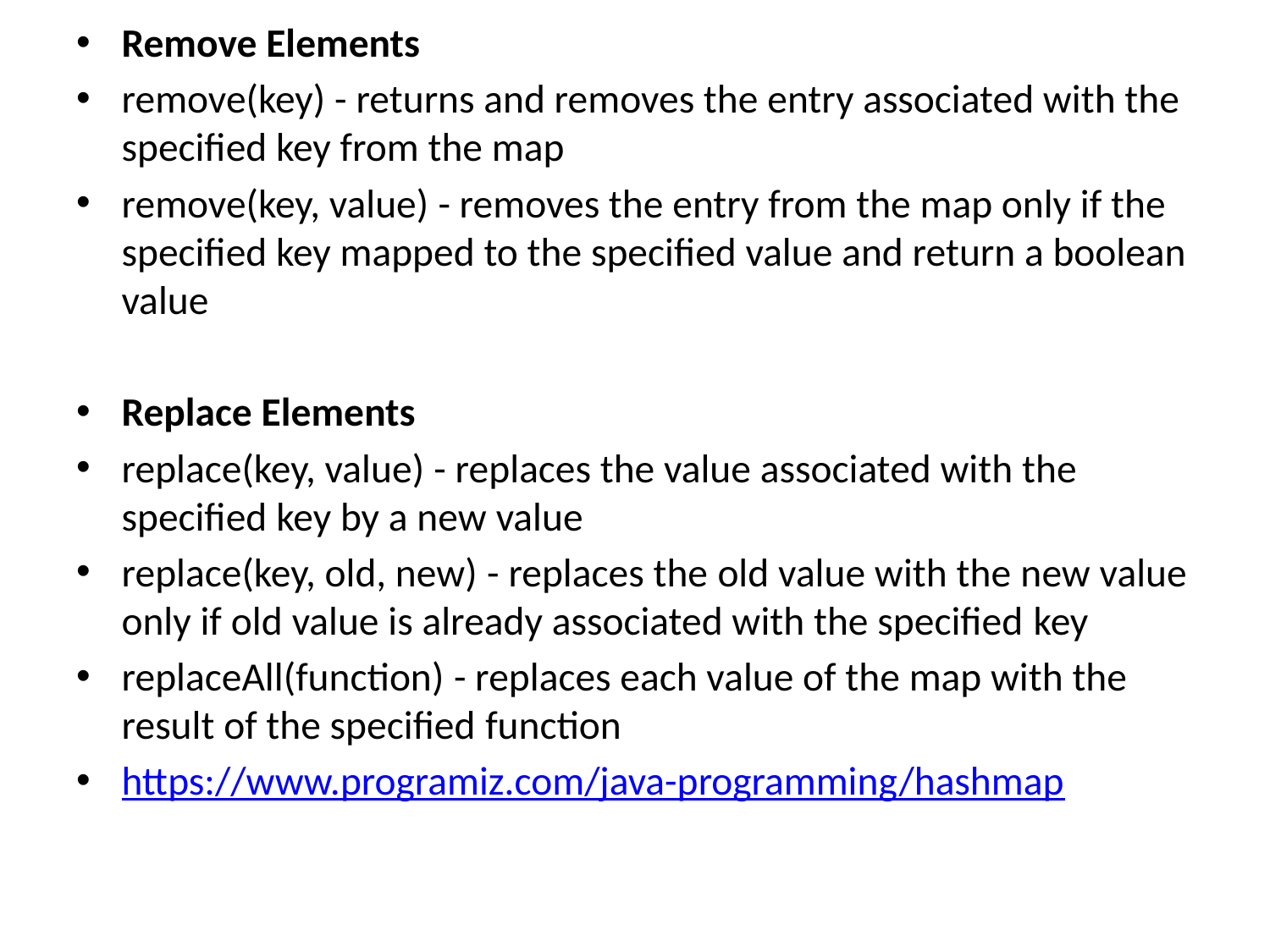

Remove Elements
remove(key) - returns and removes the entry associated with the specified key from the map
remove(key, value) - removes the entry from the map only if the specified key mapped to the specified value and return a boolean value

Replace Elements
replace(key, value) - replaces the value associated with the specified key by a new value
replace(key, old, new) - replaces the old value with the new value only if old value is already associated with the specified key
replaceAll(function) - replaces each value of the map with the result of the specified function
https://www.programiz.com/java-programming/hashmap
#